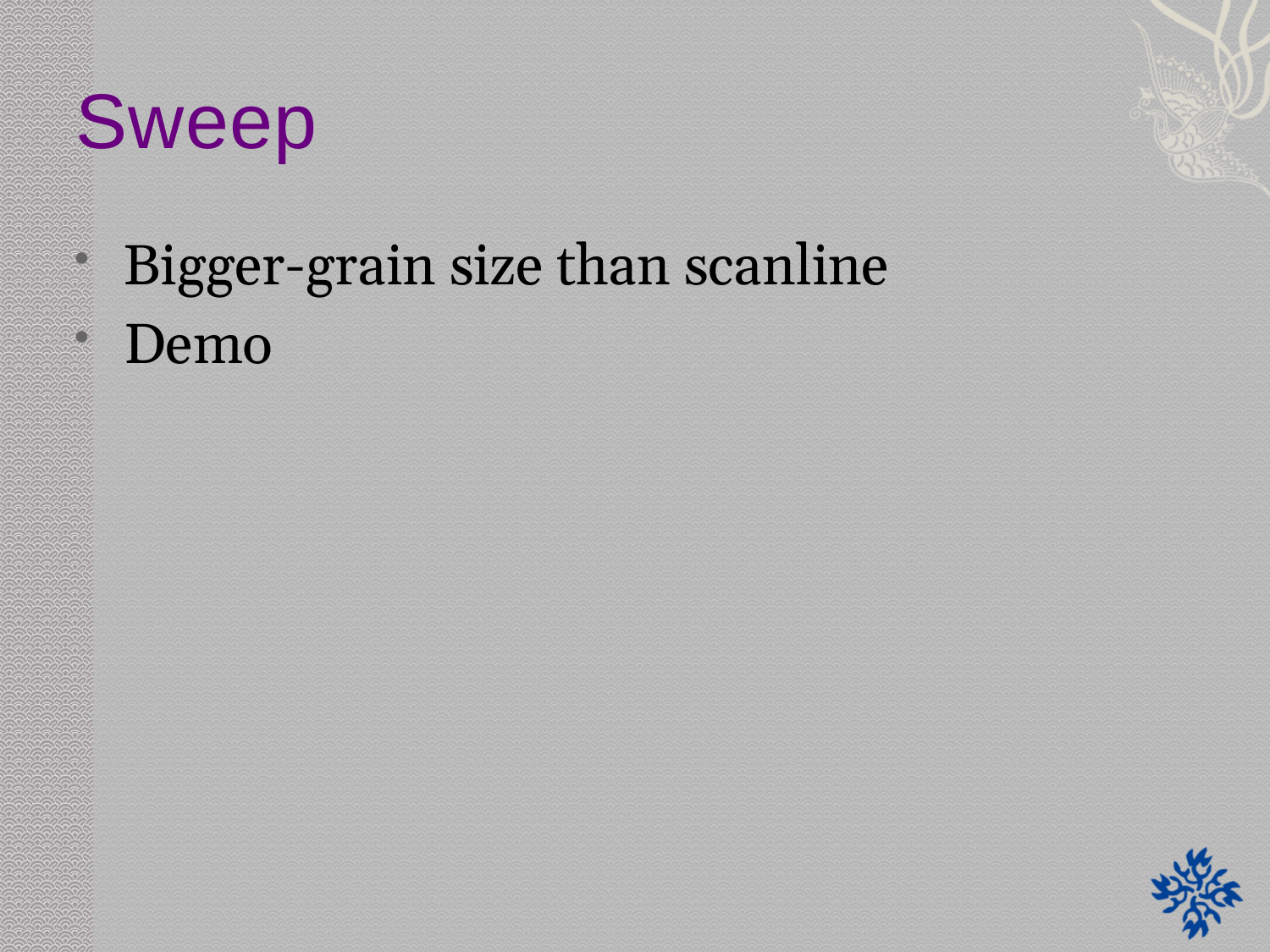

# Sweep
Bigger-grain size than scanline
Demo